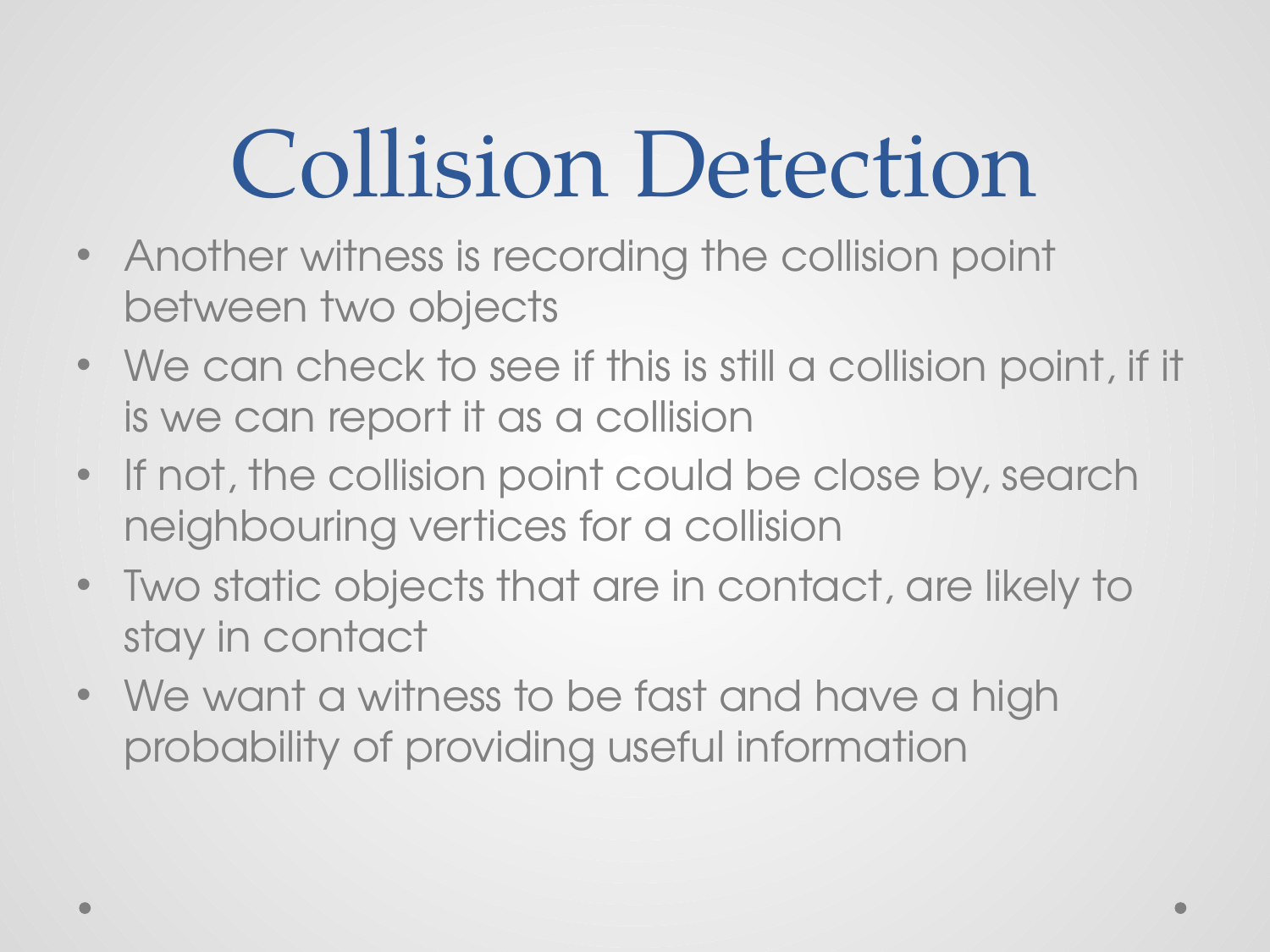

# Collision Detection
Another witness is recording the collision point between two objects
We can check to see if this is still a collision point, if it is we can report it as a collision
If not, the collision point could be close by, search neighbouring vertices for a collision
Two static objects that are in contact, are likely to stay in contact
We want a witness to be fast and have a high probability of providing useful information